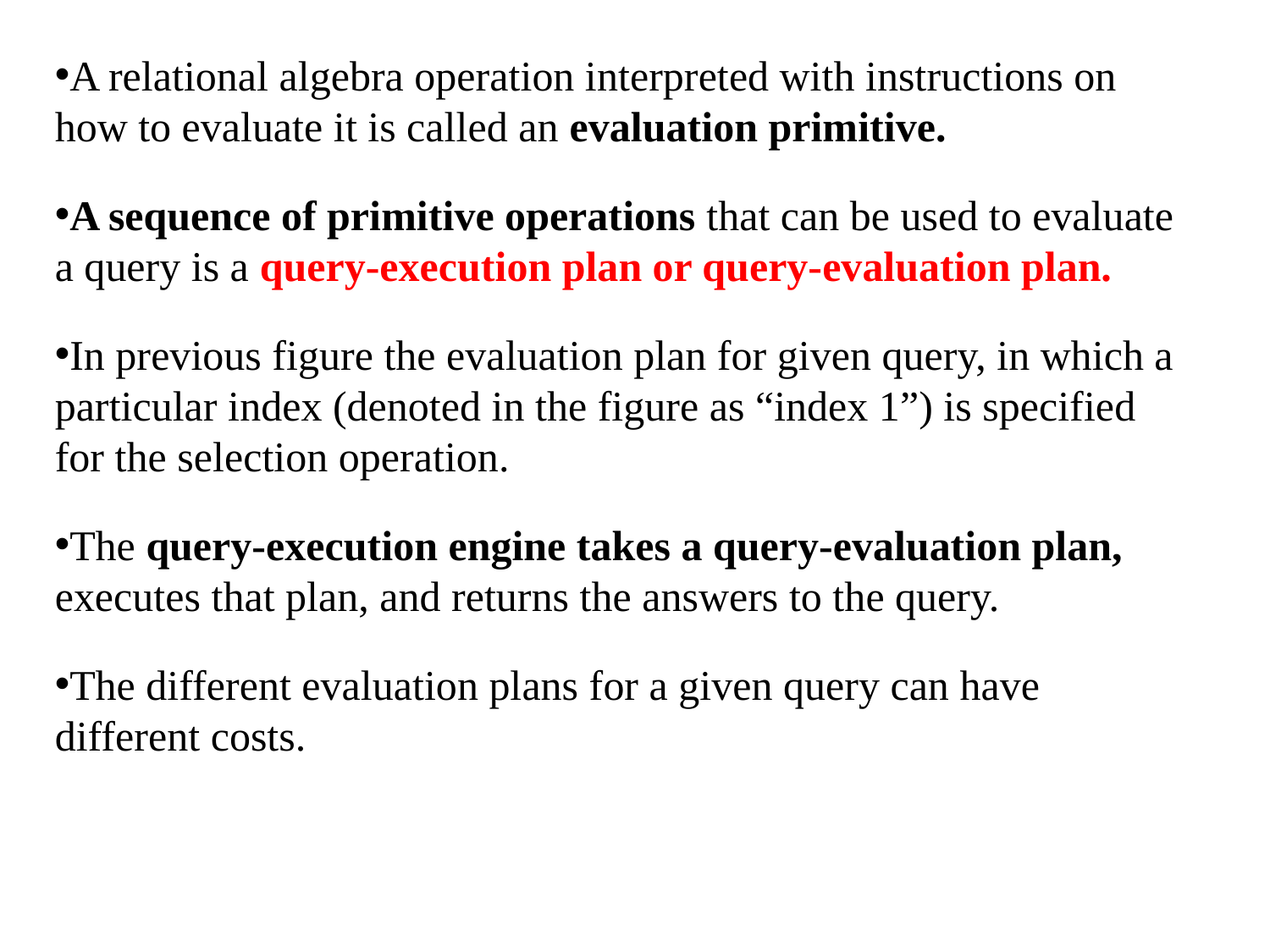

A relational algebra operation interpreted with instructions on how to evaluate it is called an evaluation primitive.

A sequence of primitive operations that can be used to evaluate a query is a query-execution plan or query-evaluation plan.

In previous figure the evaluation plan for given query, in which a particular index (denoted in the figure as “index 1”) is specified for the selection operation.

The query-execution engine takes a query-evaluation plan, executes that plan, and returns the answers to the query.

The different evaluation plans for a given query can have different costs.